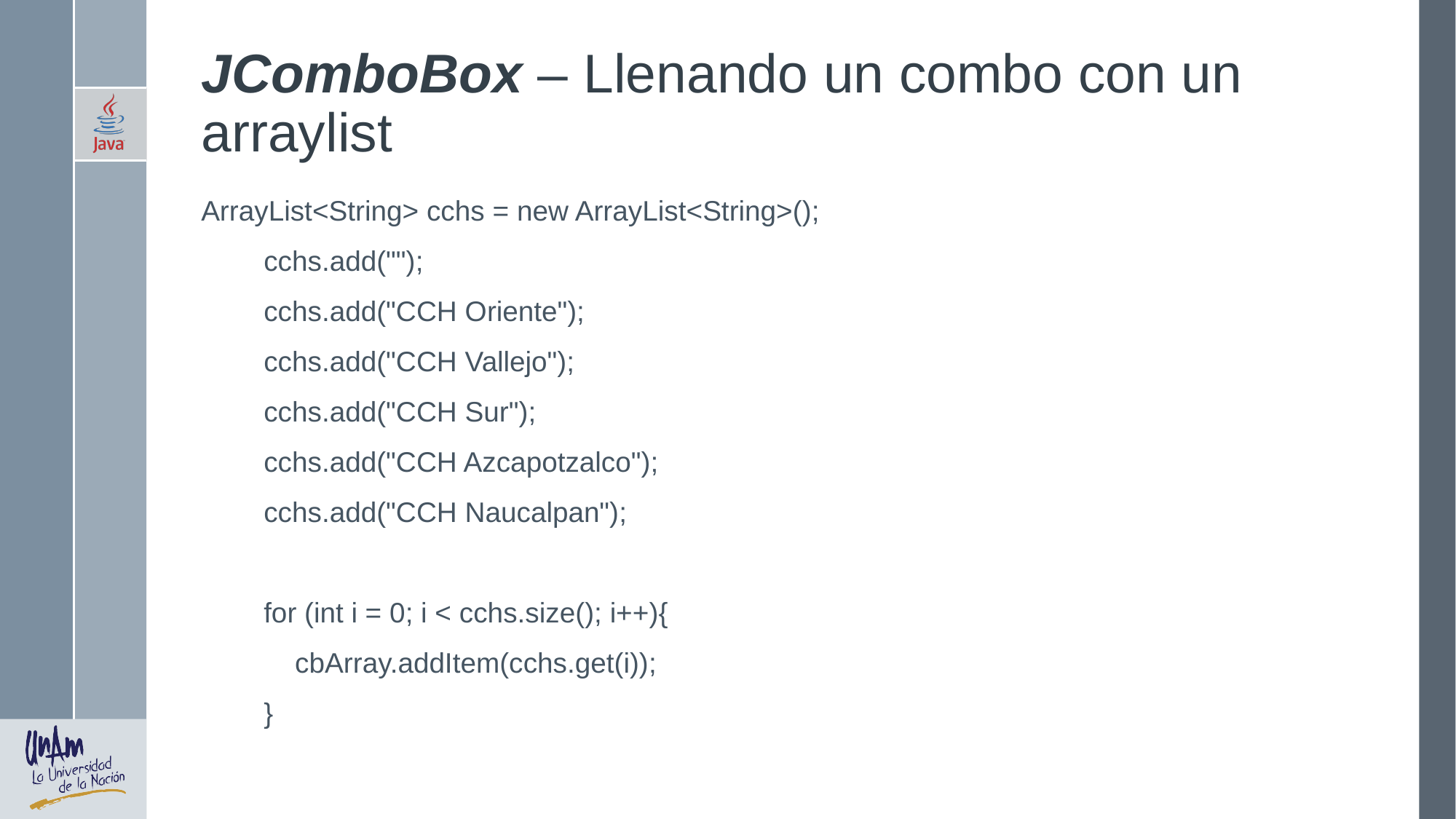

# JComboBox – Llenando un combo con un arraylist
ArrayList<String> cchs = new ArrayList<String>();
        cchs.add("");
        cchs.add("CCH Oriente");
        cchs.add("CCH Vallejo");
        cchs.add("CCH Sur");
        cchs.add("CCH Azcapotzalco");
        cchs.add("CCH Naucalpan");

        for (int i = 0; i < cchs.size(); i++){
            cbArray.addItem(cchs.get(i));
        }